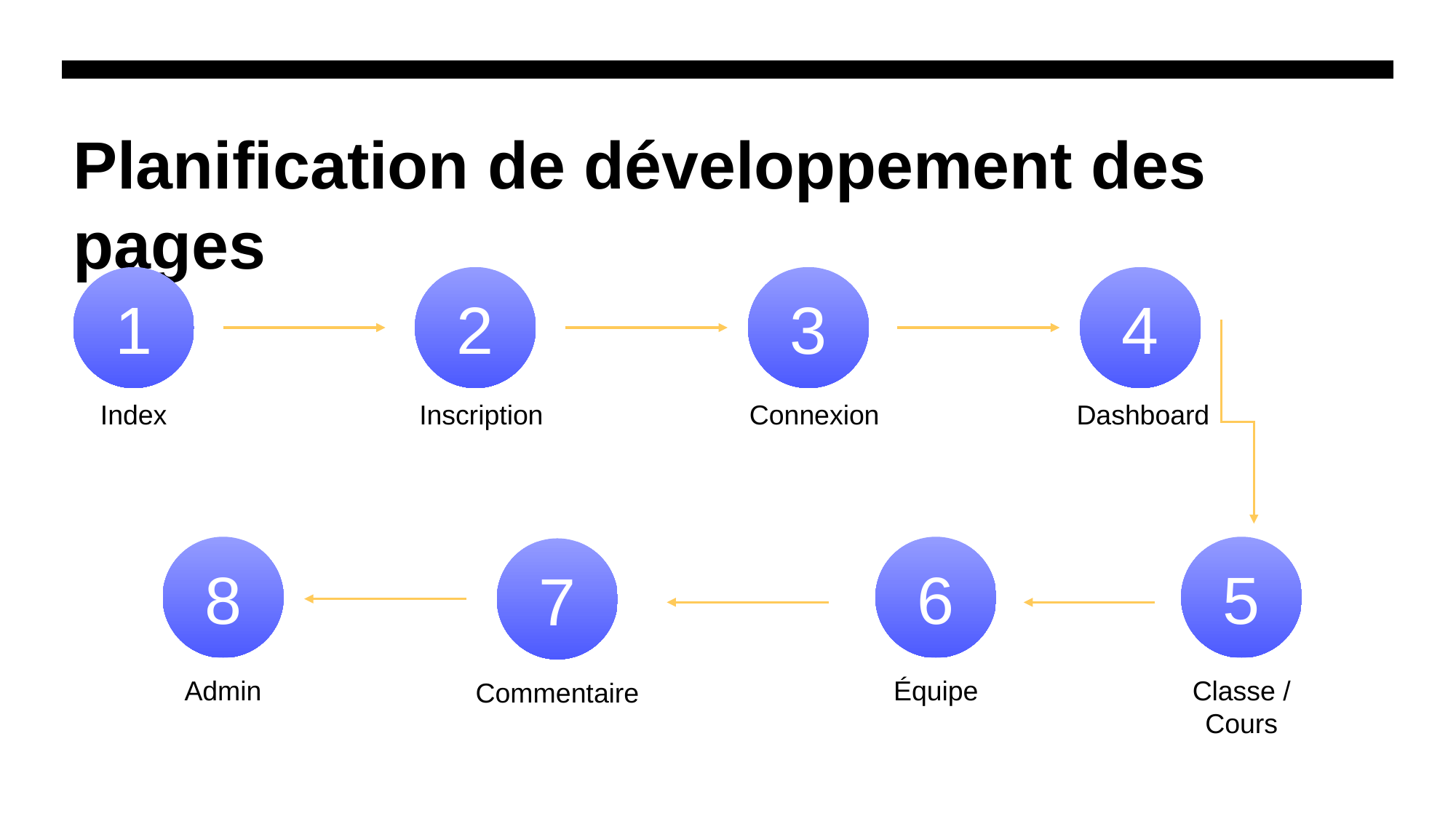

# Planification de développement des pages
1
Index
2
Inscription
3
Connexion

4
Dashboard
8
Admin
6
Équipe
5
Classe / Cours
7
Commentaire